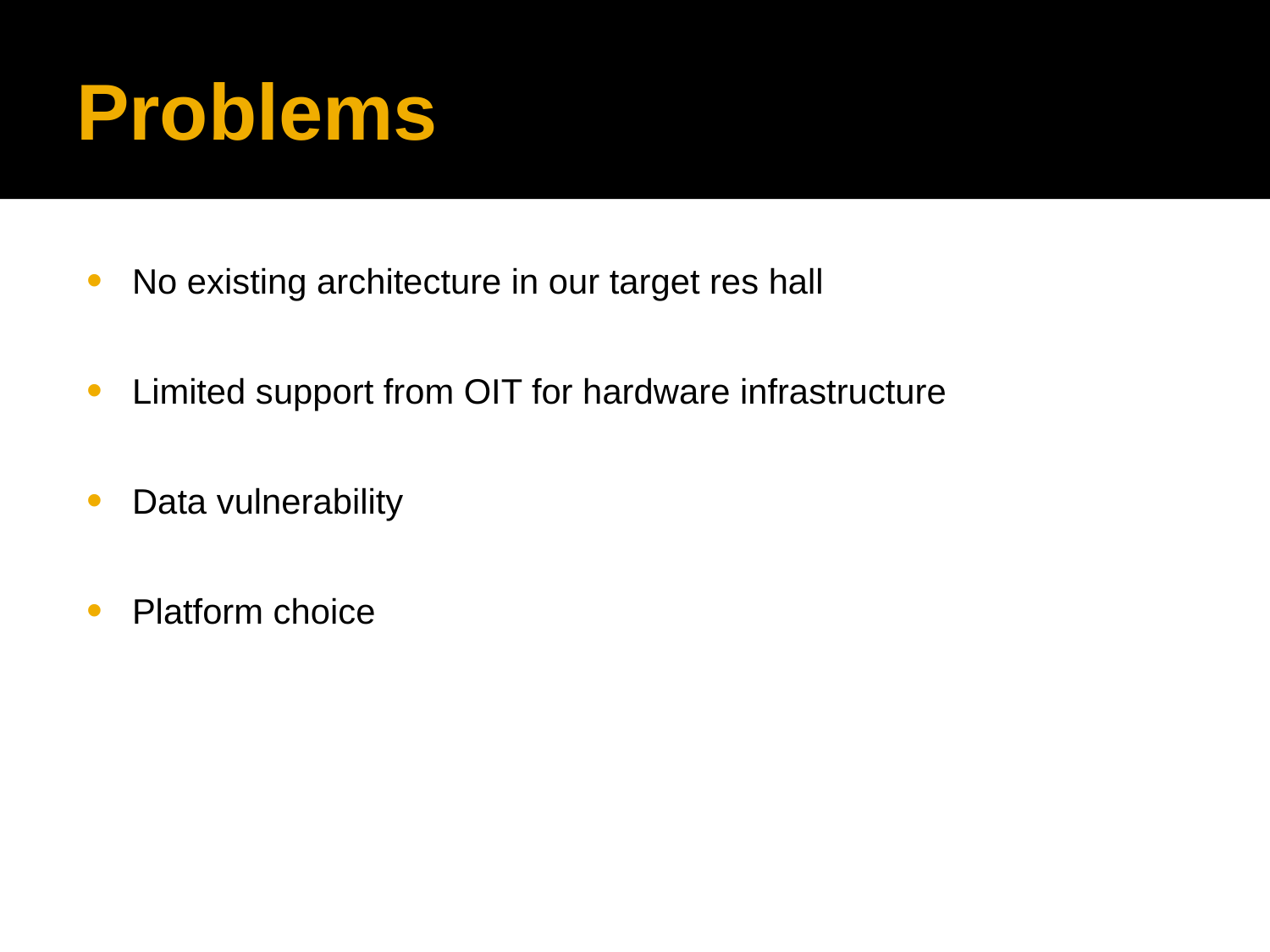

# Problems
No existing architecture in our target res hall

Limited support from OIT for hardware infrastructure

Data vulnerability

Platform choice